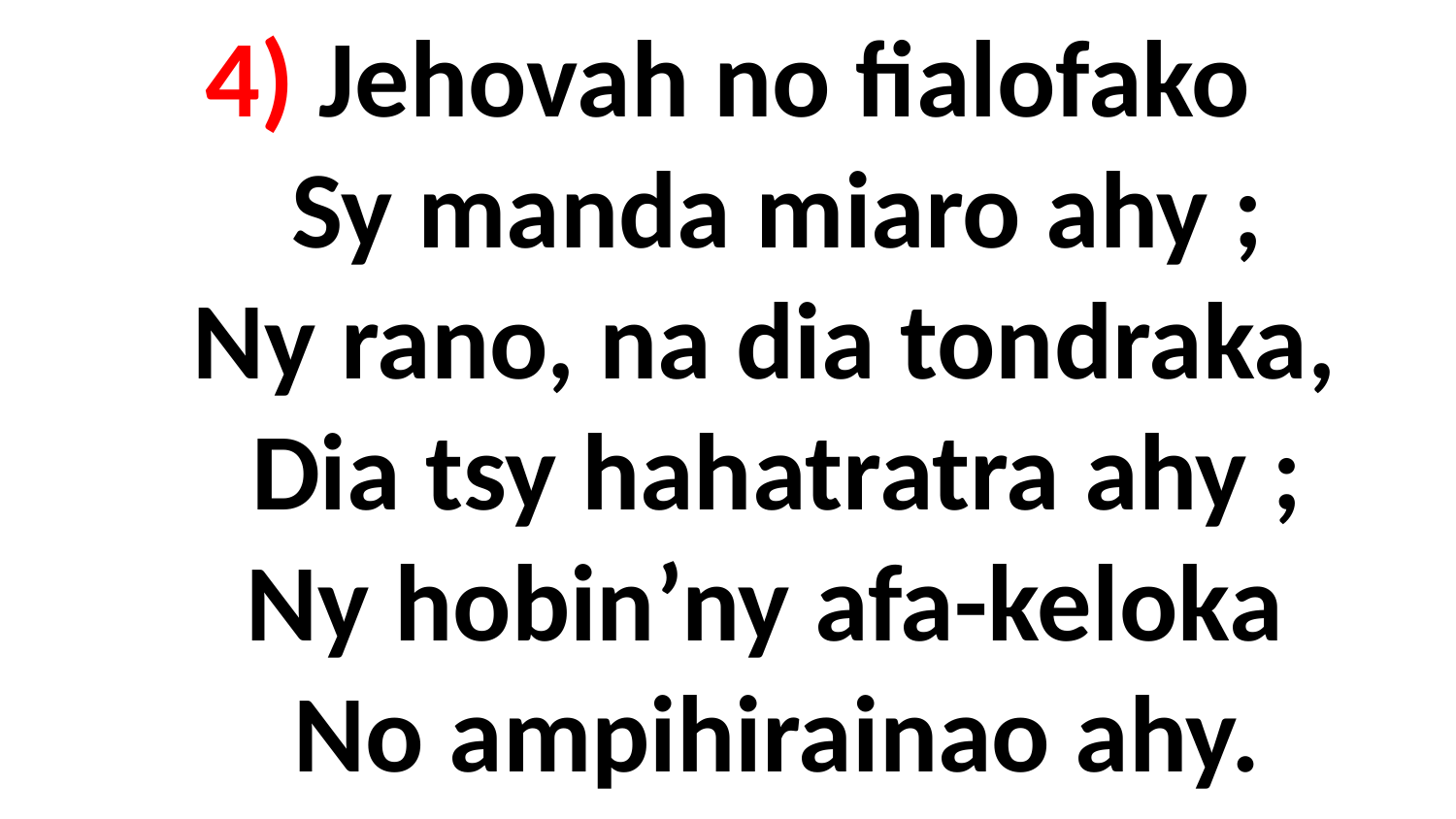

# 4) Jehovah no fialofako Sy manda miaro ahy ; Ny rano, na dia tondraka, Dia tsy hahatratra ahy ; Ny hobin’ny afa-keloka No ampihirainao ahy.